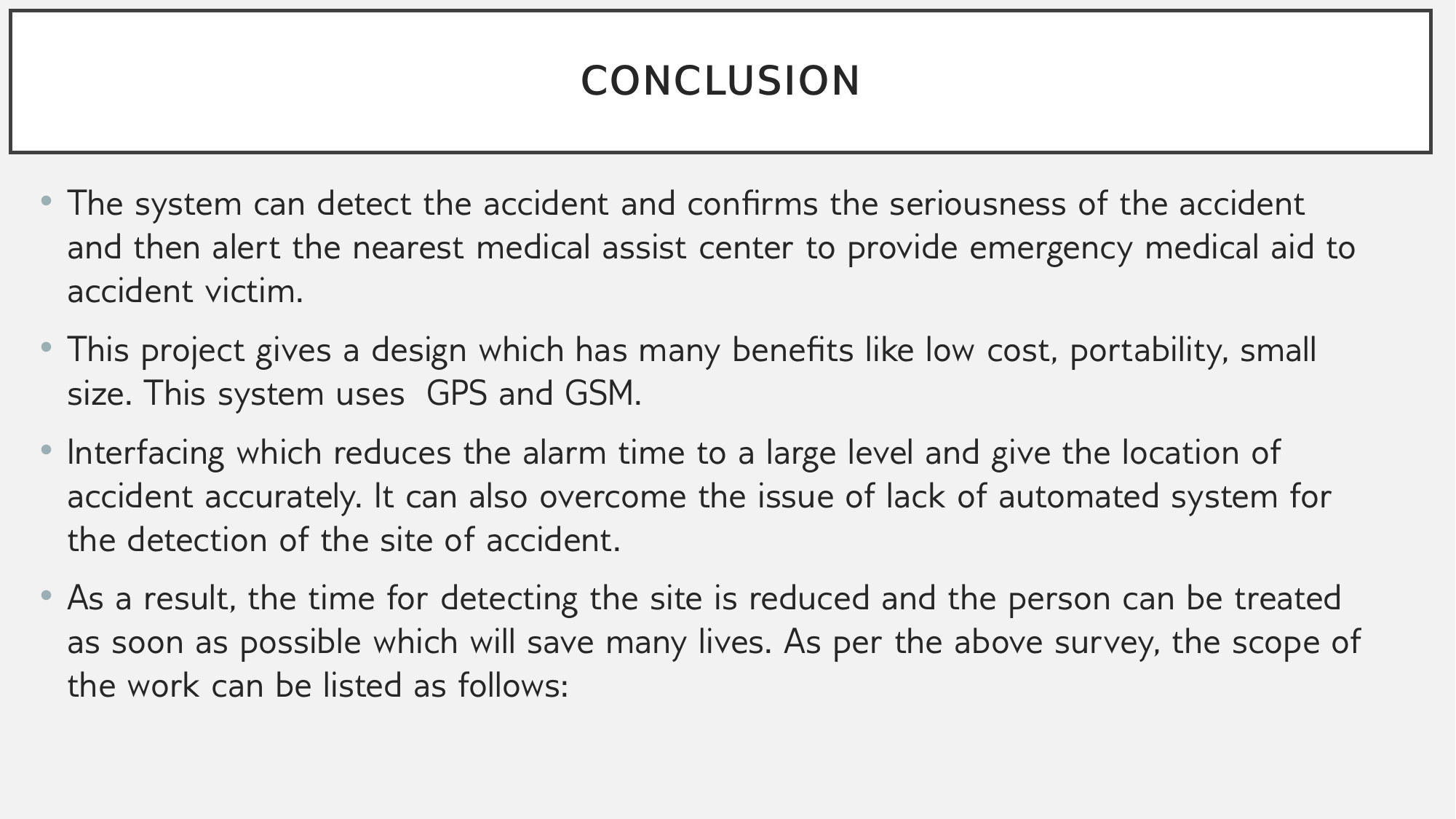

# CONCLUSION
The system can detect the accident and confirms the seriousness of the accident and then alert the nearest medical assist center to provide emergency medical aid to accident victim.
This project gives a design which has many benefits like low cost, portability, small size. This system uses  GPS and GSM.
Interfacing which reduces the alarm time to a large level and give the location of accident accurately. It can also overcome the issue of lack of automated system for the detection of the site of accident.
As a result, the time for detecting the site is reduced and the person can be treated as soon as possible which will save many lives. As per the above survey, the scope of the work can be listed as follows: